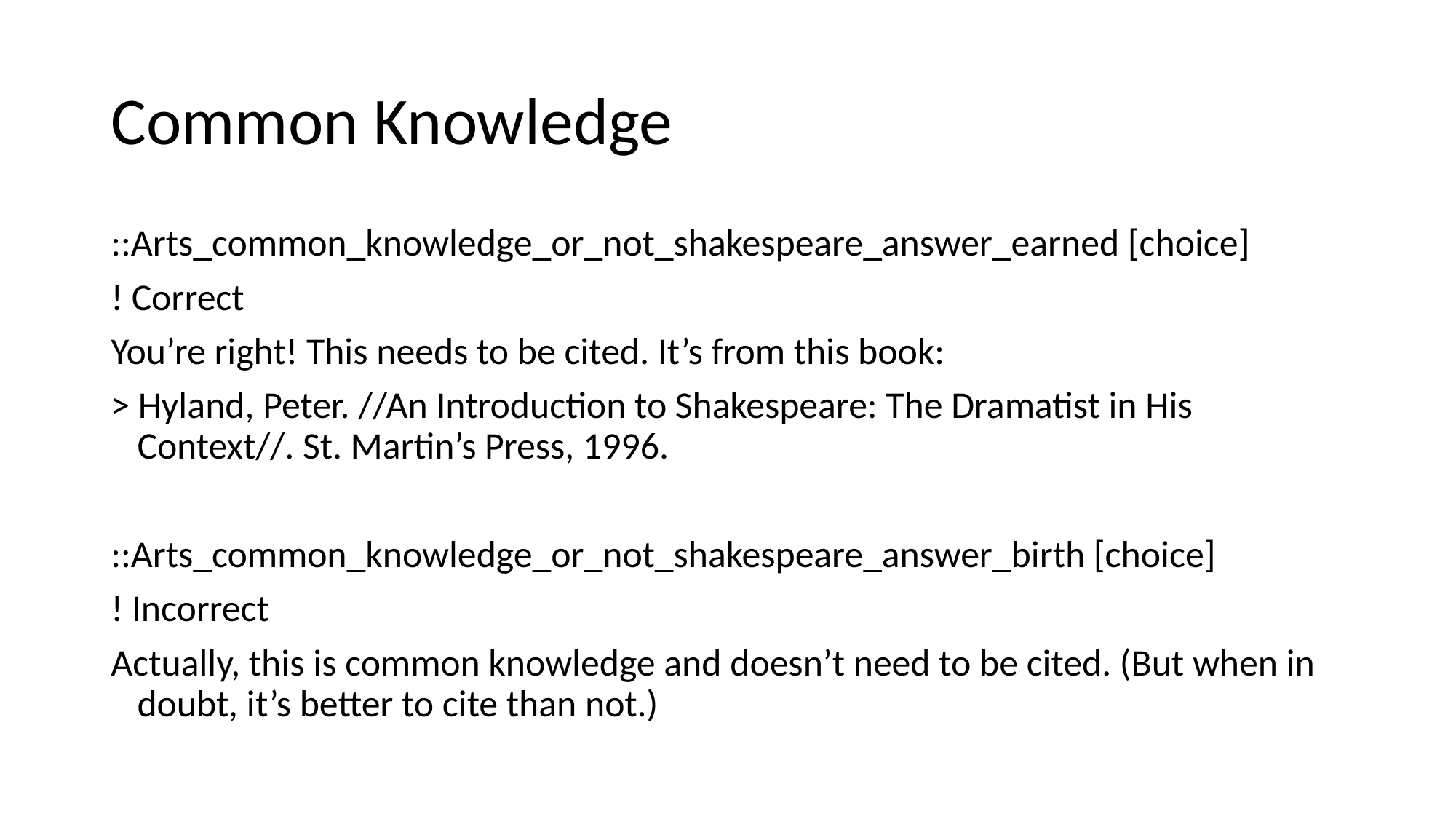

# Common Knowledge
::Arts_common_knowledge_or_not_shakespeare_answer_earned [choice]
! Correct
You’re right! This needs to be cited. It’s from this book:
> Hyland, Peter. //An Introduction to Shakespeare: The Dramatist in His Context//. St. Martin’s Press, 1996.

::Arts_common_knowledge_or_not_shakespeare_answer_birth [choice]
! Incorrect
Actually, this is common knowledge and doesn’t need to be cited. (But when in doubt, it’s better to cite than not.)